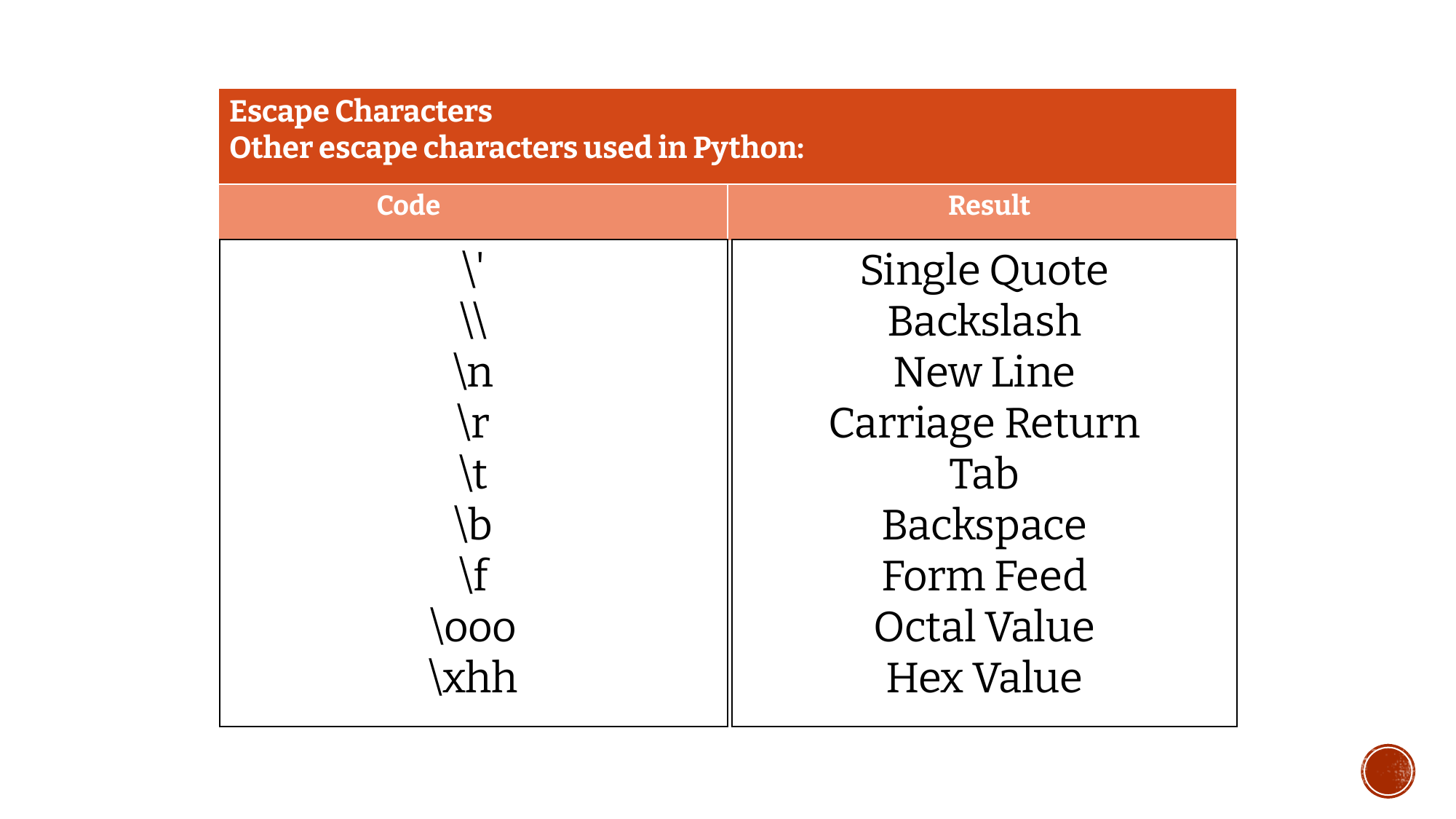

| Escape Characters Other escape characters used in Python: |
| --- |
| Code | Result |
| --- | --- |
| \' \\ \n \r \t \b \f \ooo \xhh |
| --- |
| Single Quote Backslash New Line Carriage Return Tab Backspace Form Feed Octal Value Hex Value |
| --- |